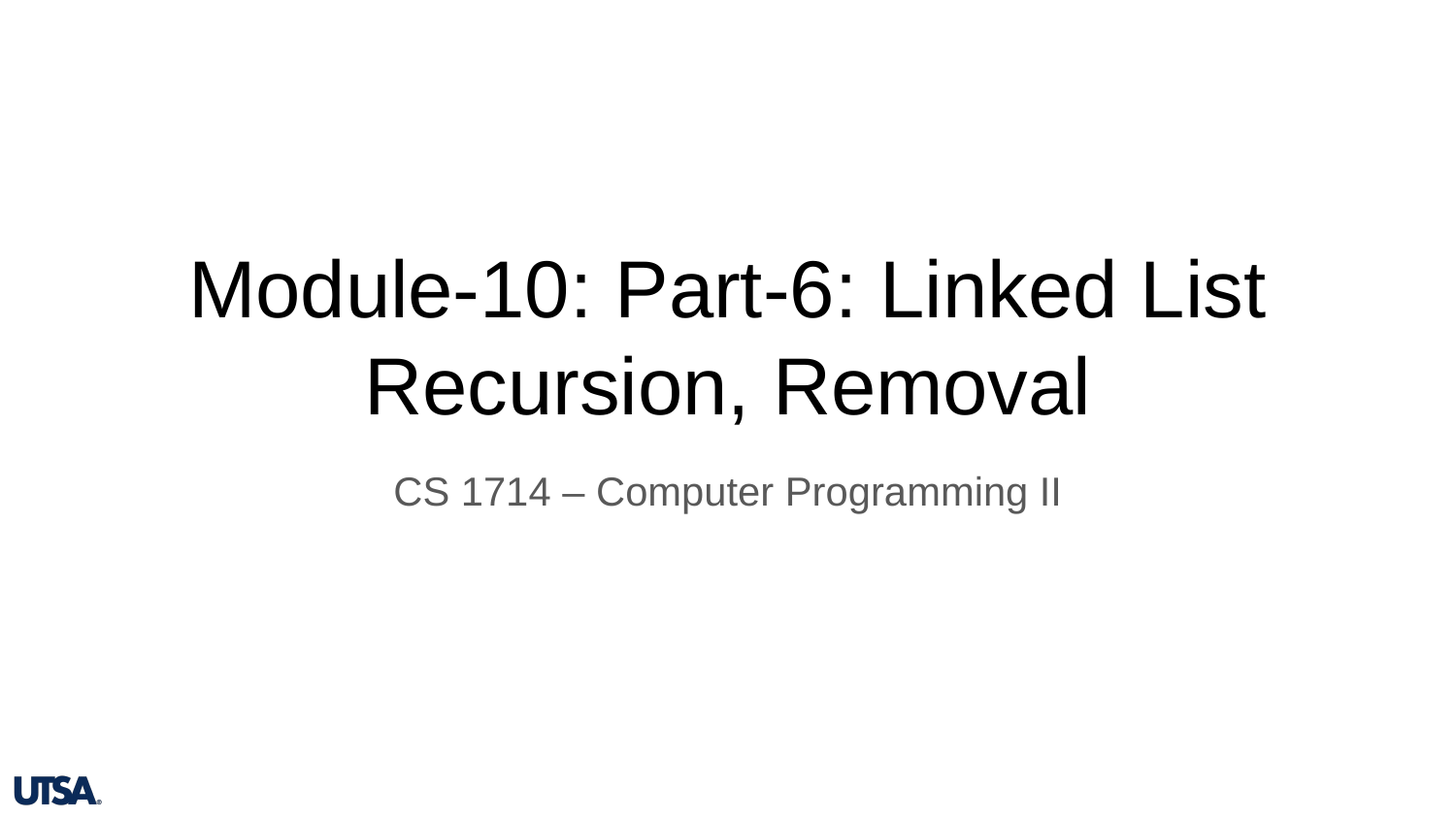

# Module-10: Part-6: Linked List Recursion, Removal
CS 1714 – Computer Programming II